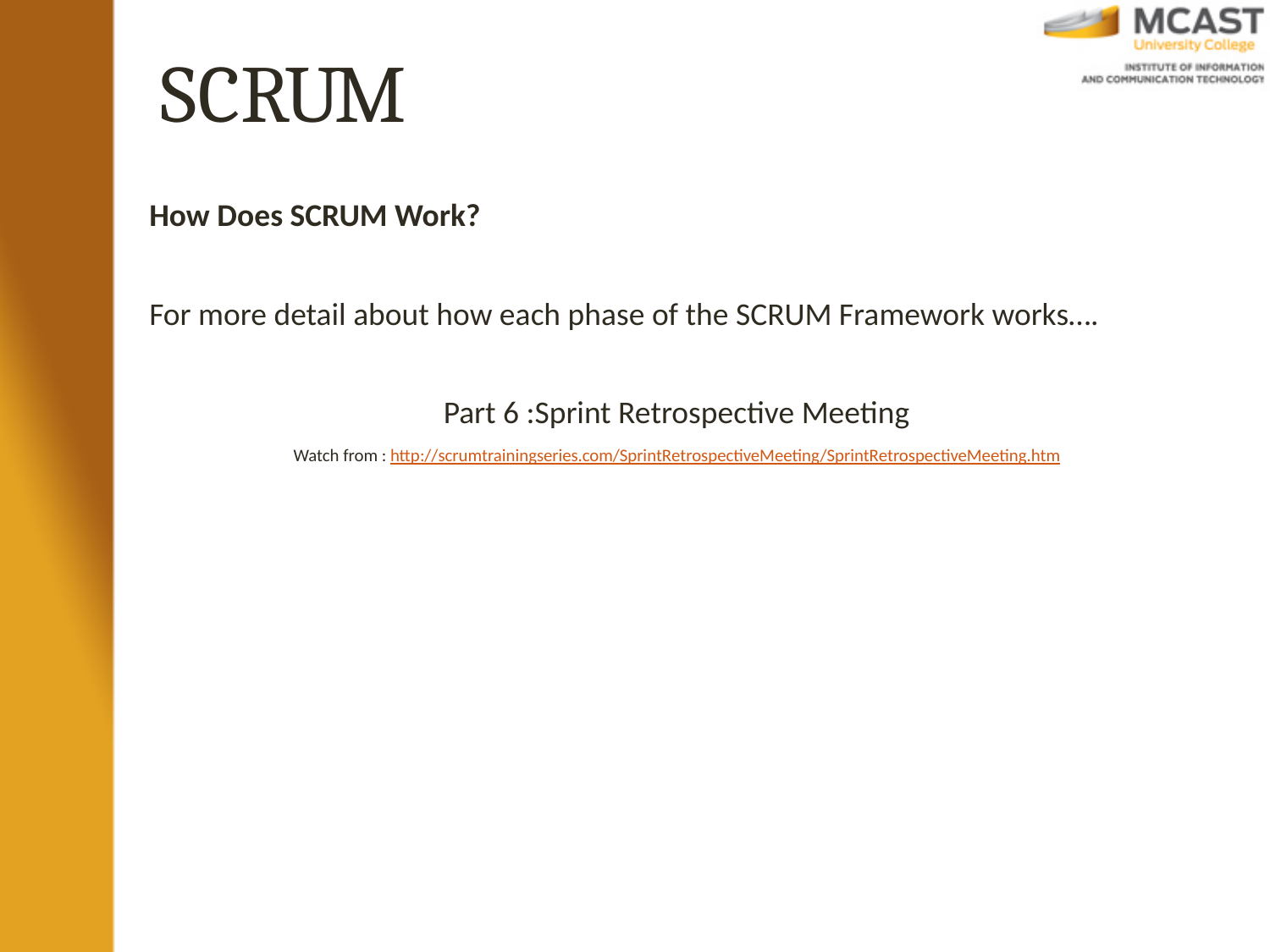

# SCRUM
How Does SCRUM Work?

For more detail about how each phase of the SCRUM Framework works….

Part 6 :Sprint Retrospective Meeting
Watch from : http://scrumtrainingseries.com/SprintRetrospectiveMeeting/SprintRetrospectiveMeeting.htm